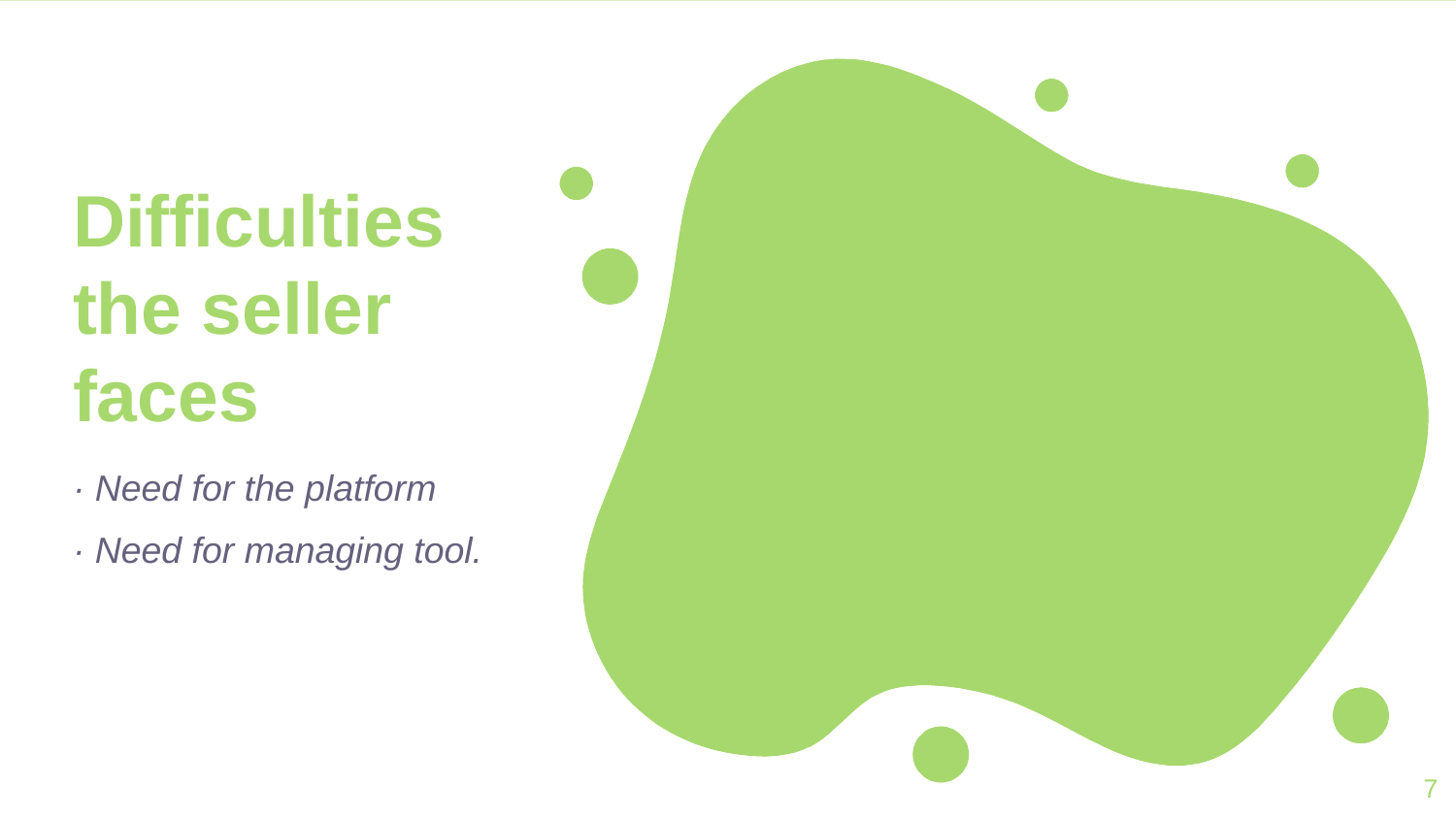

# Difficulties the seller faces
· Need for the platform
· Need for managing tool.
7